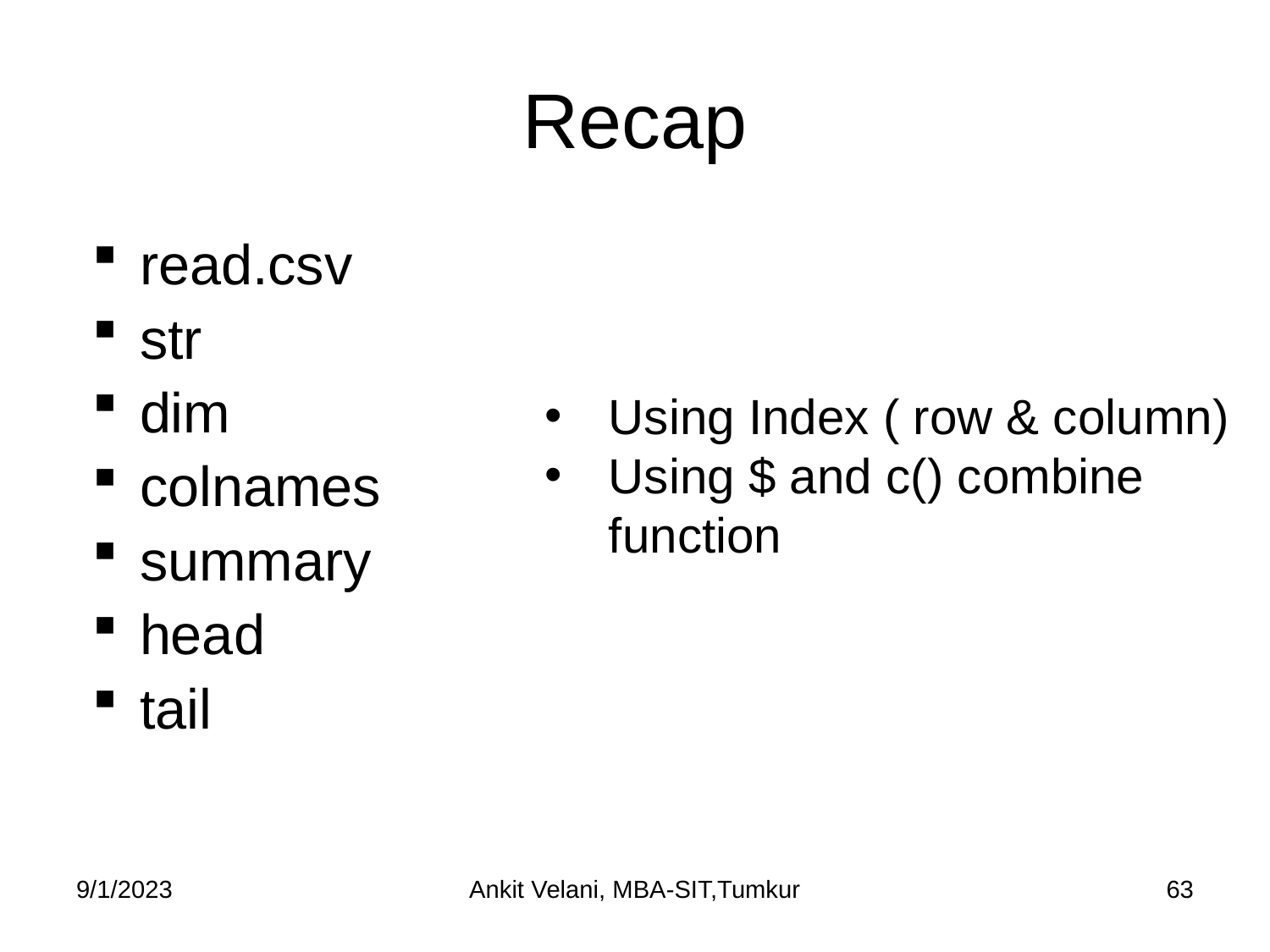

# Recap
read.csv
str
dim
colnames
summary
head
tail

Using Index ( row & column)
Using $ and c() combine function

9/1/2023
Ankit Velani, MBA-SIT,Tumkur
63